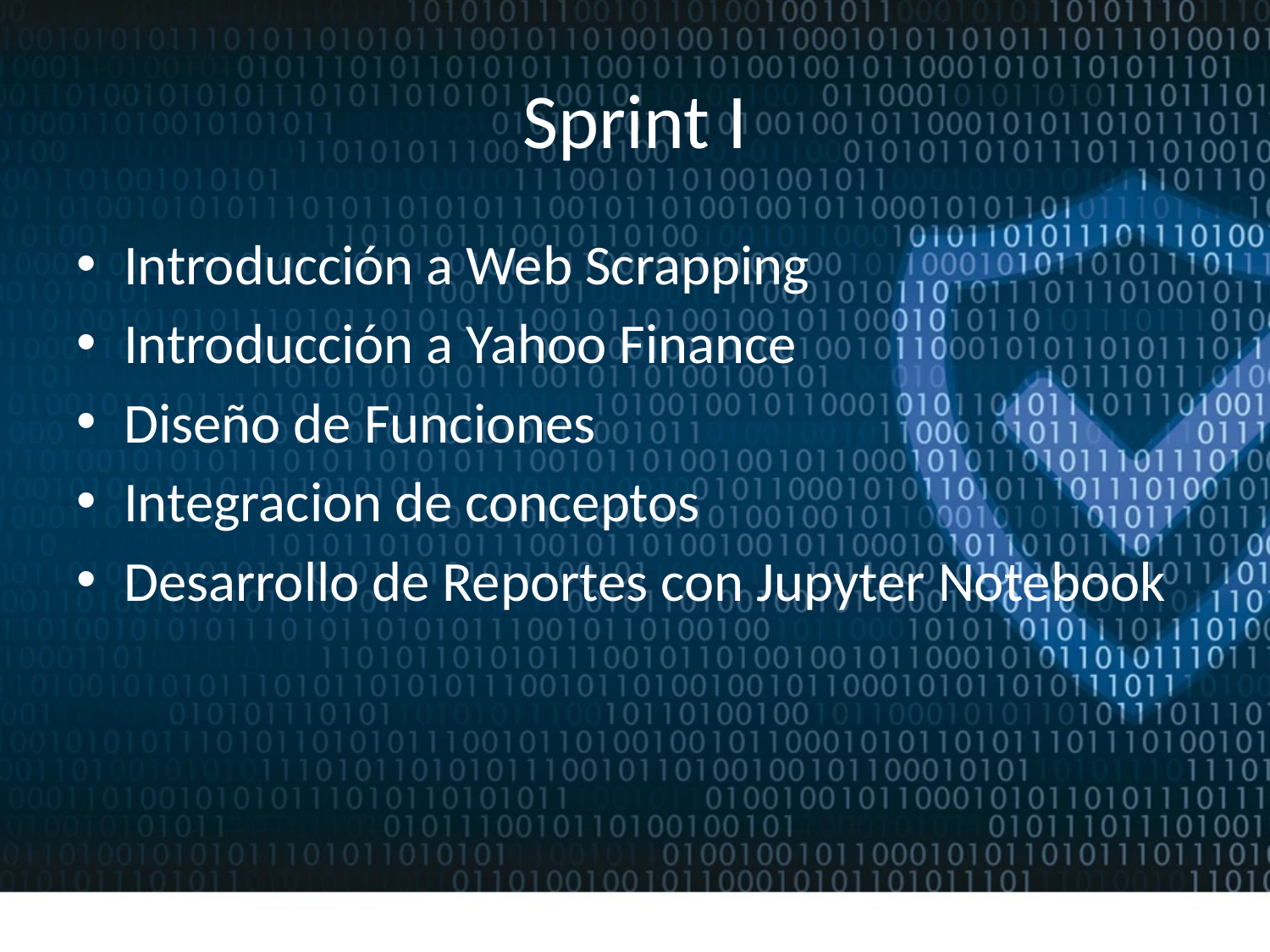

# Sprint I
Introducción a Web Scrapping
Introducción a Yahoo Finance
Diseño de Funciones
Integracion de conceptos
Desarrollo de Reportes con Jupyter Notebook